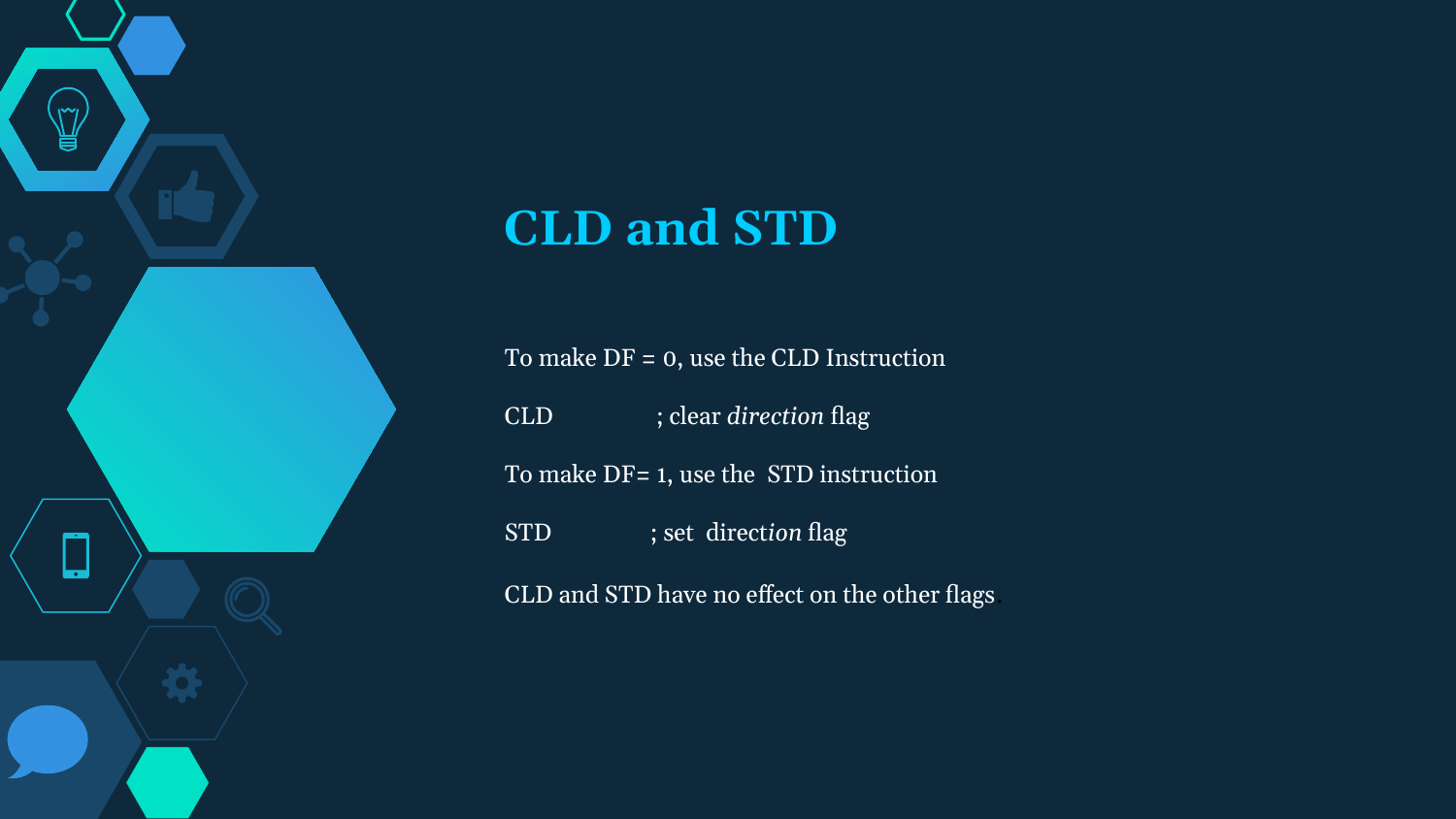

CLD and STD

To make DF = 0, use the CLD Instruction

CLD	 ; clear direction flag

To make DF= 1, use the  STD instruction

STD 	; set  direction flag

CLD and STD have no effect on the other flags.